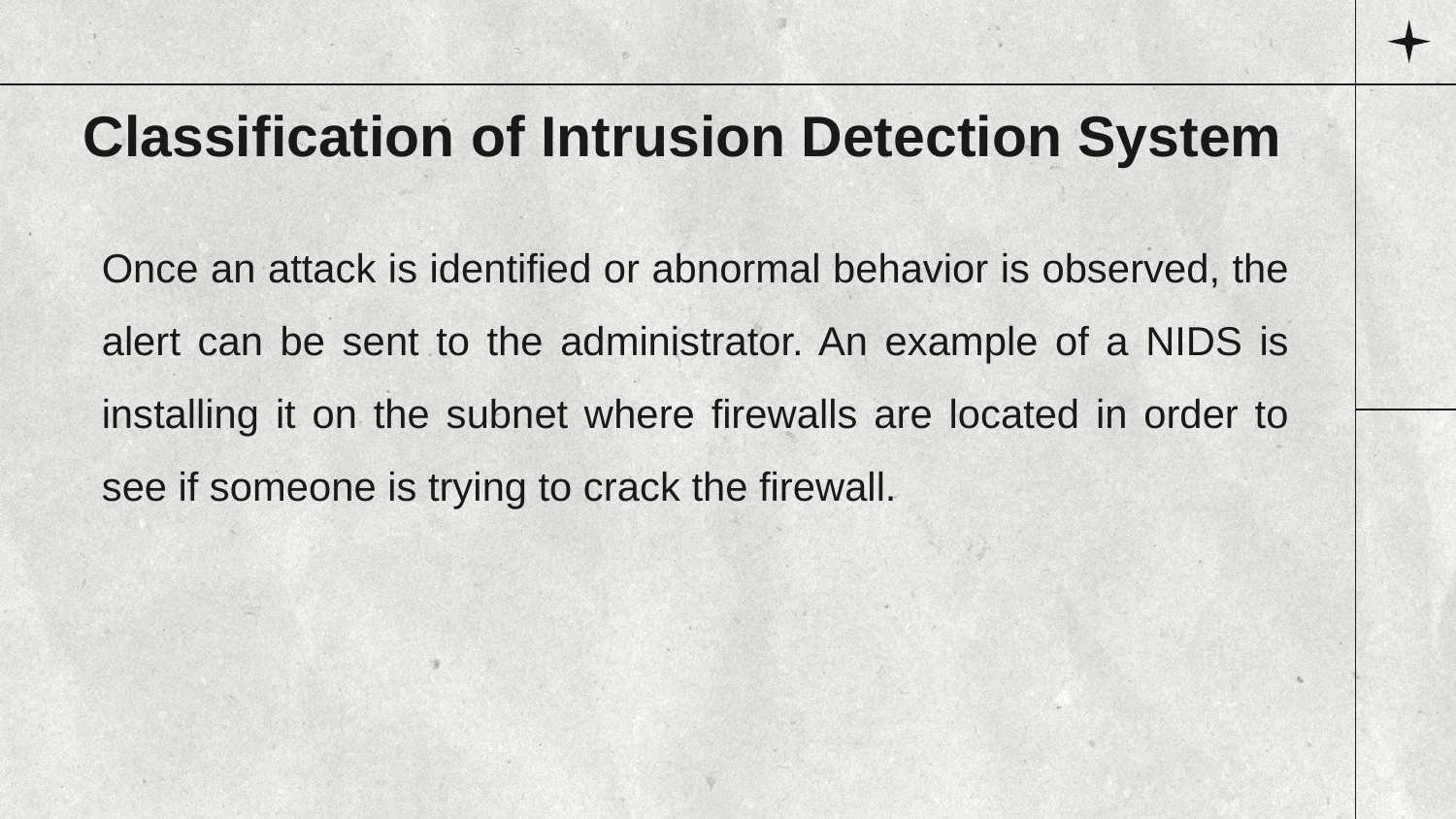

# Classification of Intrusion Detection System
Once an attack is identified or abnormal behavior is observed, the alert can be sent to the administrator. An example of a NIDS is installing it on the subnet where firewalls are located in order to see if someone is trying to crack the firewall.